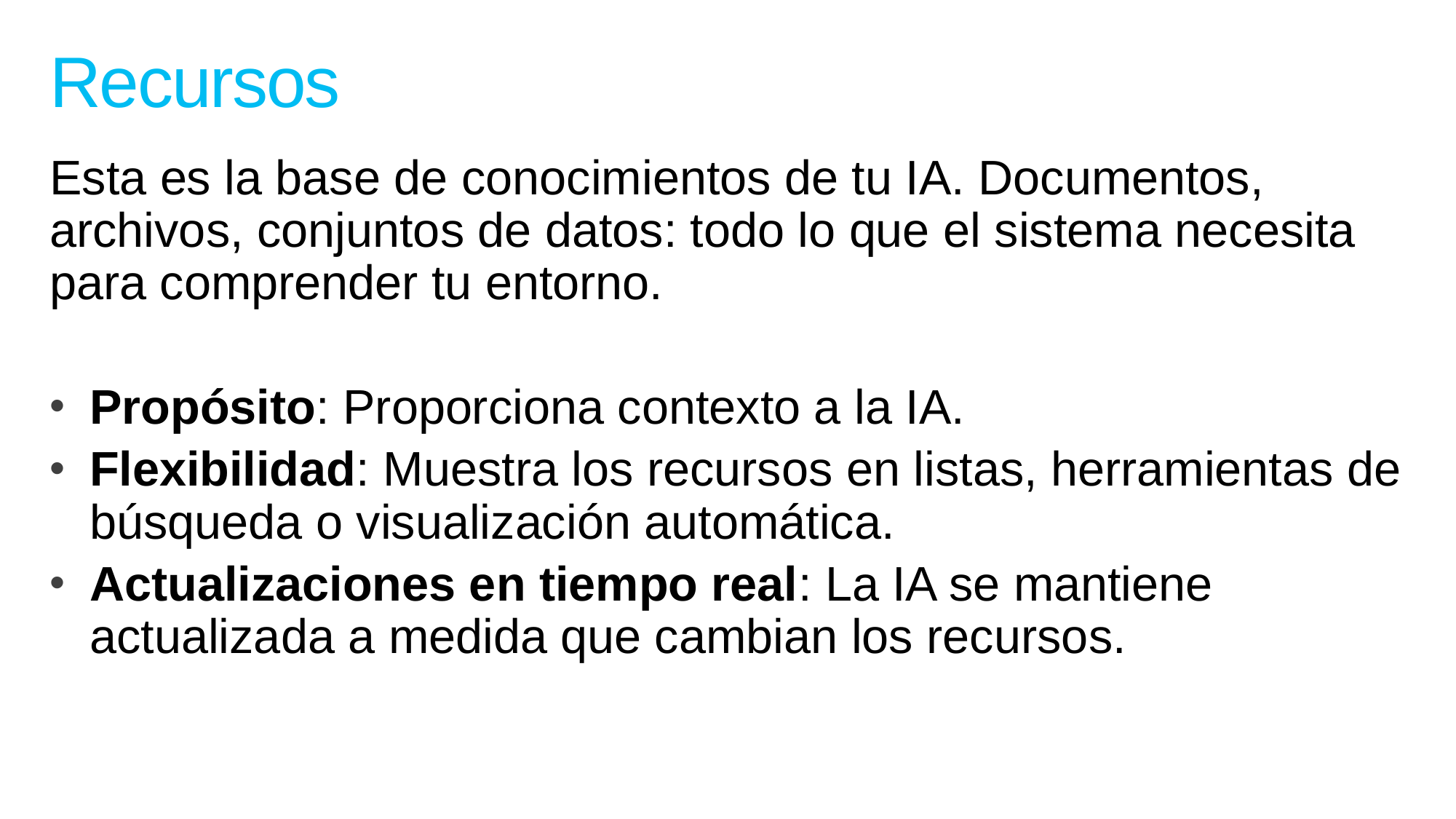

# Recursos
Esta es la base de conocimientos de tu IA. Documentos, archivos, conjuntos de datos: todo lo que el sistema necesita para comprender tu entorno.

Propósito: Proporciona contexto a la IA.
Flexibilidad: Muestra los recursos en listas, herramientas de búsqueda o visualización automática.
Actualizaciones en tiempo real: La IA se mantiene actualizada a medida que cambian los recursos.